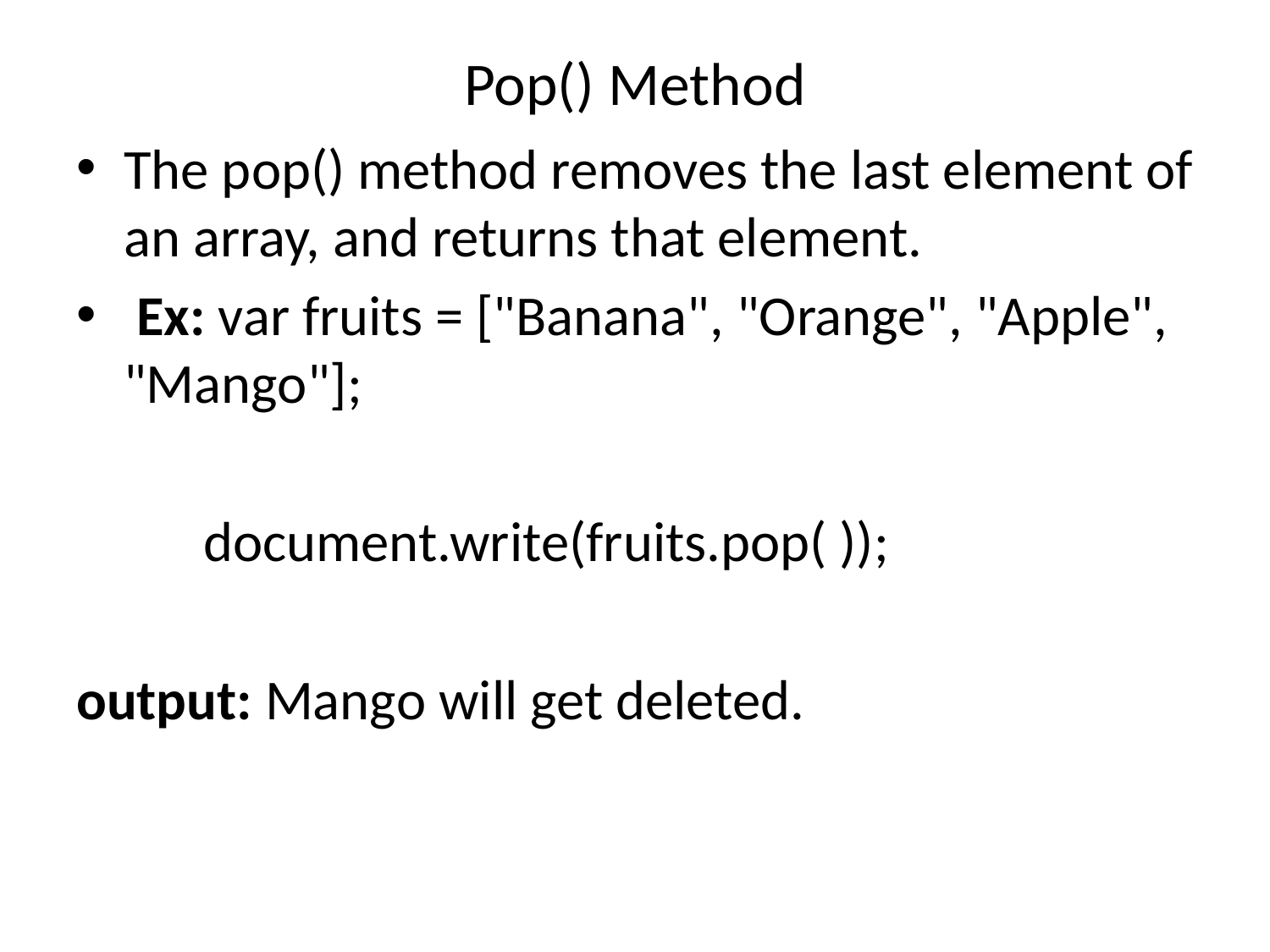

# Pop() Method
The pop() method removes the last element of an array, and returns that element.
 Ex: var fruits = ["Banana", "Orange", "Apple", "Mango"];

	document.write(fruits.pop( ));

output: Mango will get deleted.